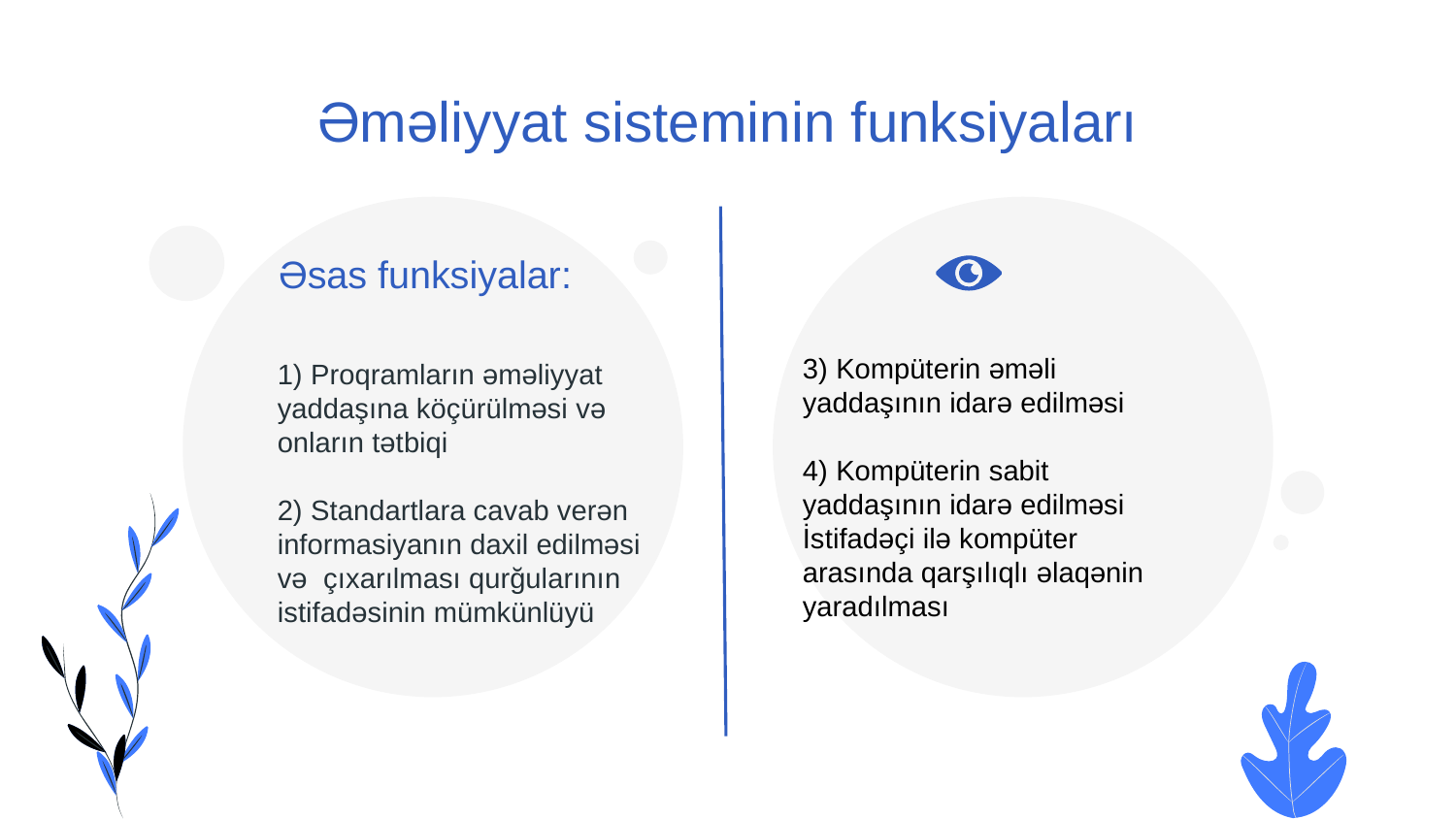

# Əməliyyat sisteminin funksiyaları

Əsas funksiyalar:

1) Proqramların əməliyyat yaddaşına köçürülməsi və onların tətbiqi

2) Standartlara cavab verən informasiyanın daxil edilməsi və  çıxarılması qurğularının istifadəsinin mümkünlüyü
3) Kompüterin əməli yaddaşının idarə edilməsi

4) Kompüterin sabit yaddaşının idarə edilməsi
İstifadəçi ilə kompüter arasında qarşılıqlı əlaqənin yaradılması